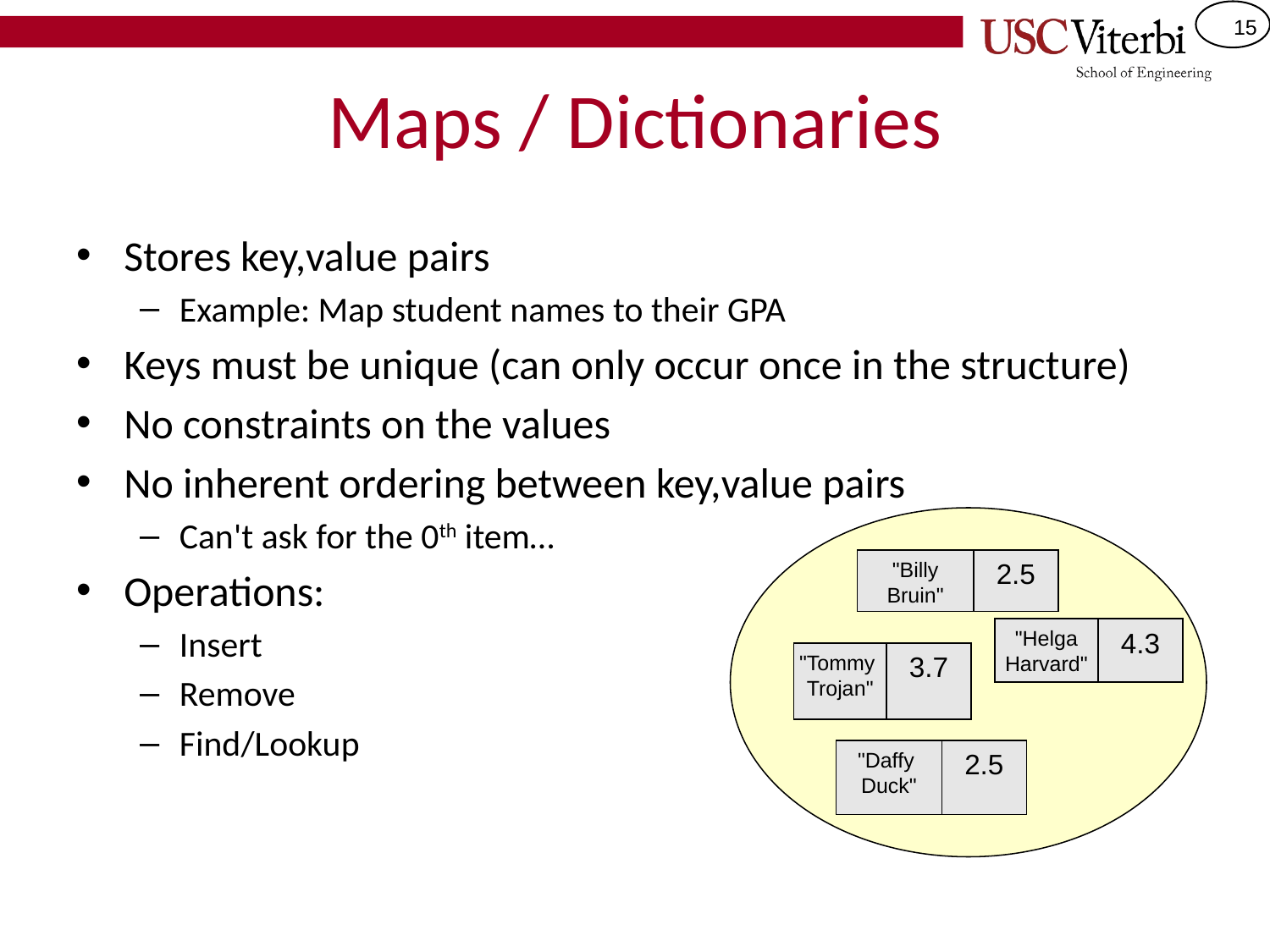

# Maps / Dictionaries
Stores key,value pairs
Example: Map student names to their GPA
Keys must be unique (can only occur once in the structure)
No constraints on the values
No inherent ordering between key,value pairs
Can't ask for the 0th item…
Operations:
Insert
Remove
Find/Lookup

"Billy
Bruin"
2.5
"Helga
Harvard"
4.3
"Tommy
Trojan"
3.7
"Daffy
Duck"
2.5